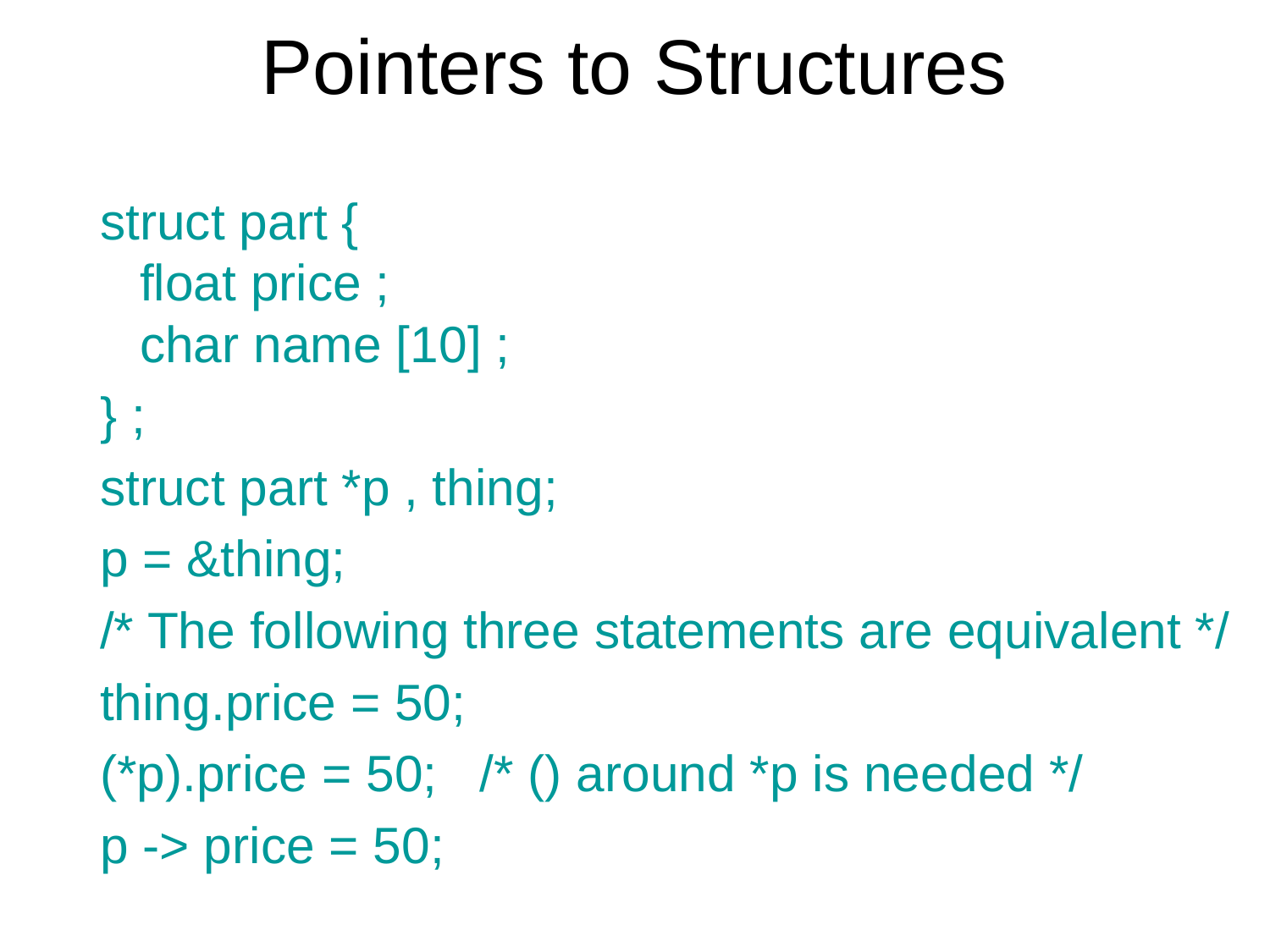

# Pointers to Structures
struct part {
float price ;
char name [10] ;
} ;
struct part *p , thing;
p = &thing;
/* The following three statements are equivalent */
thing.price = 50;
(*p).price = 50;   /* () around *p is needed */
p -> price = 50;